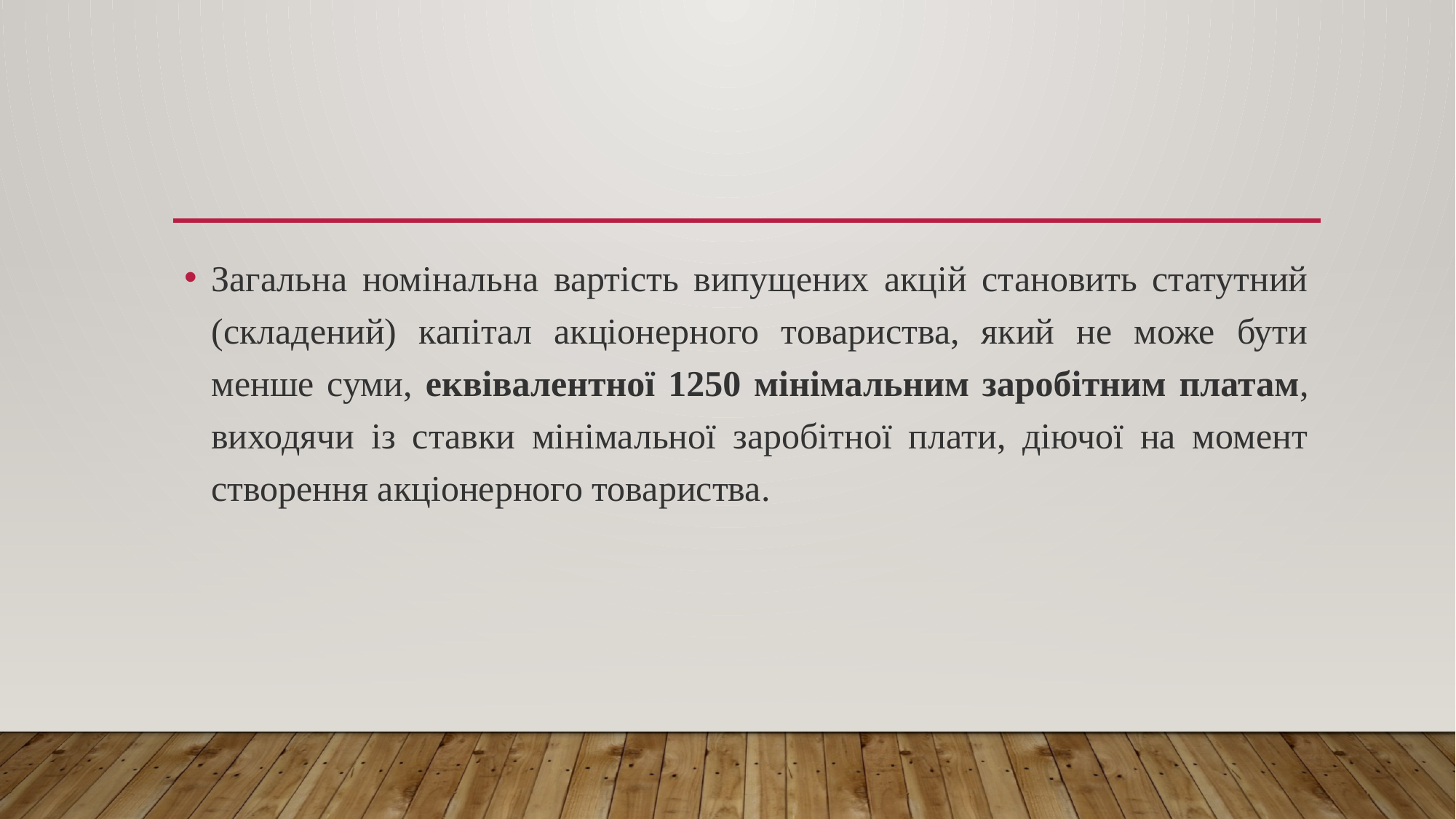

#
Загальна номінальна вартість випущених акцій становить статутний (складений) капітал акціонерного товариства, який не може бути менше суми, еквівалентної 1250 мінімальним заробітним платам, виходячи із ставки мінімальної заробітної плати, діючої на момент створення акціонерного товариства.